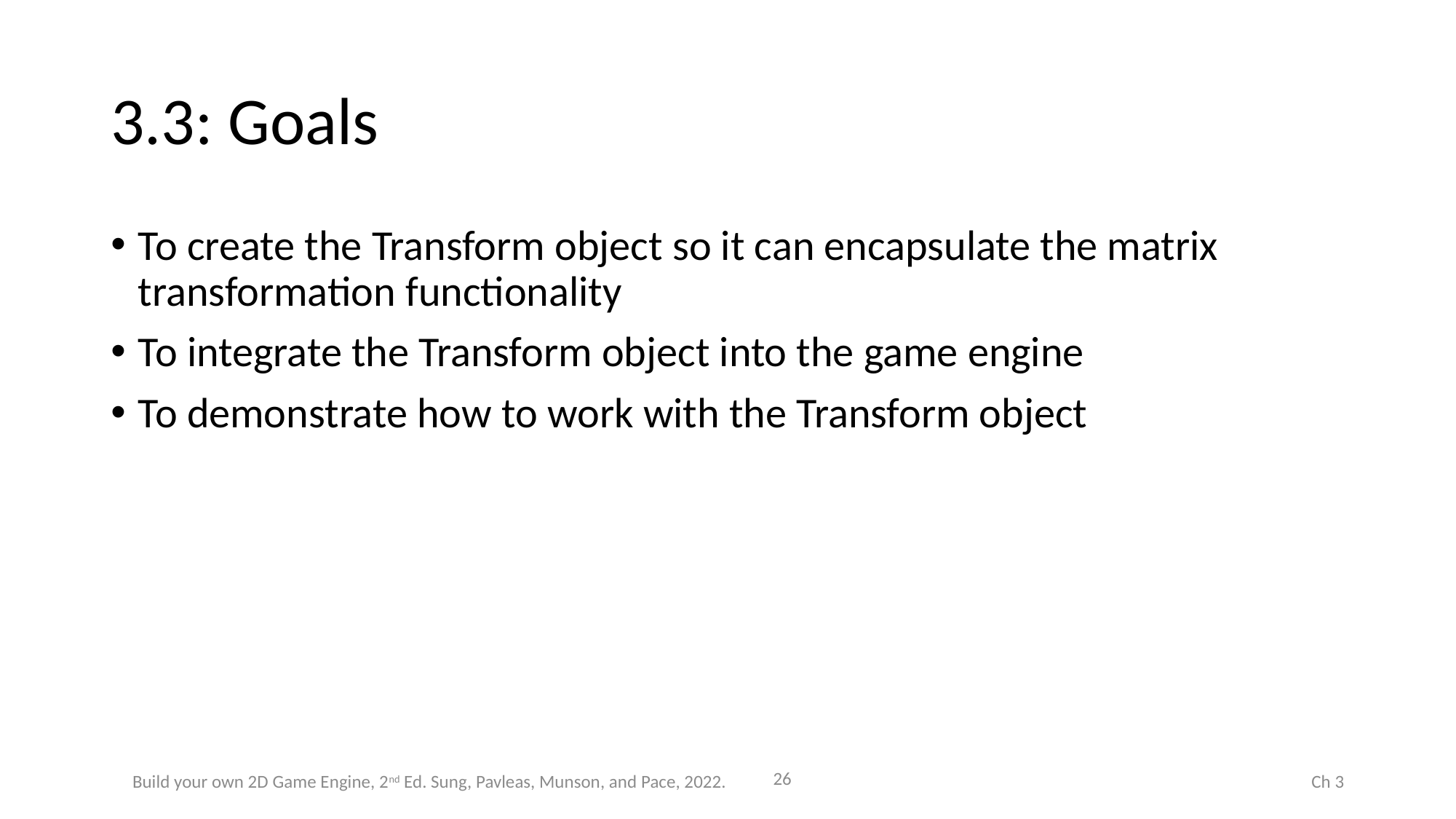

# 3.3: Goals
To create the Transform object so it can encapsulate the matrix transformation functionality
To integrate the Transform object into the game engine
To demonstrate how to work with the Transform object